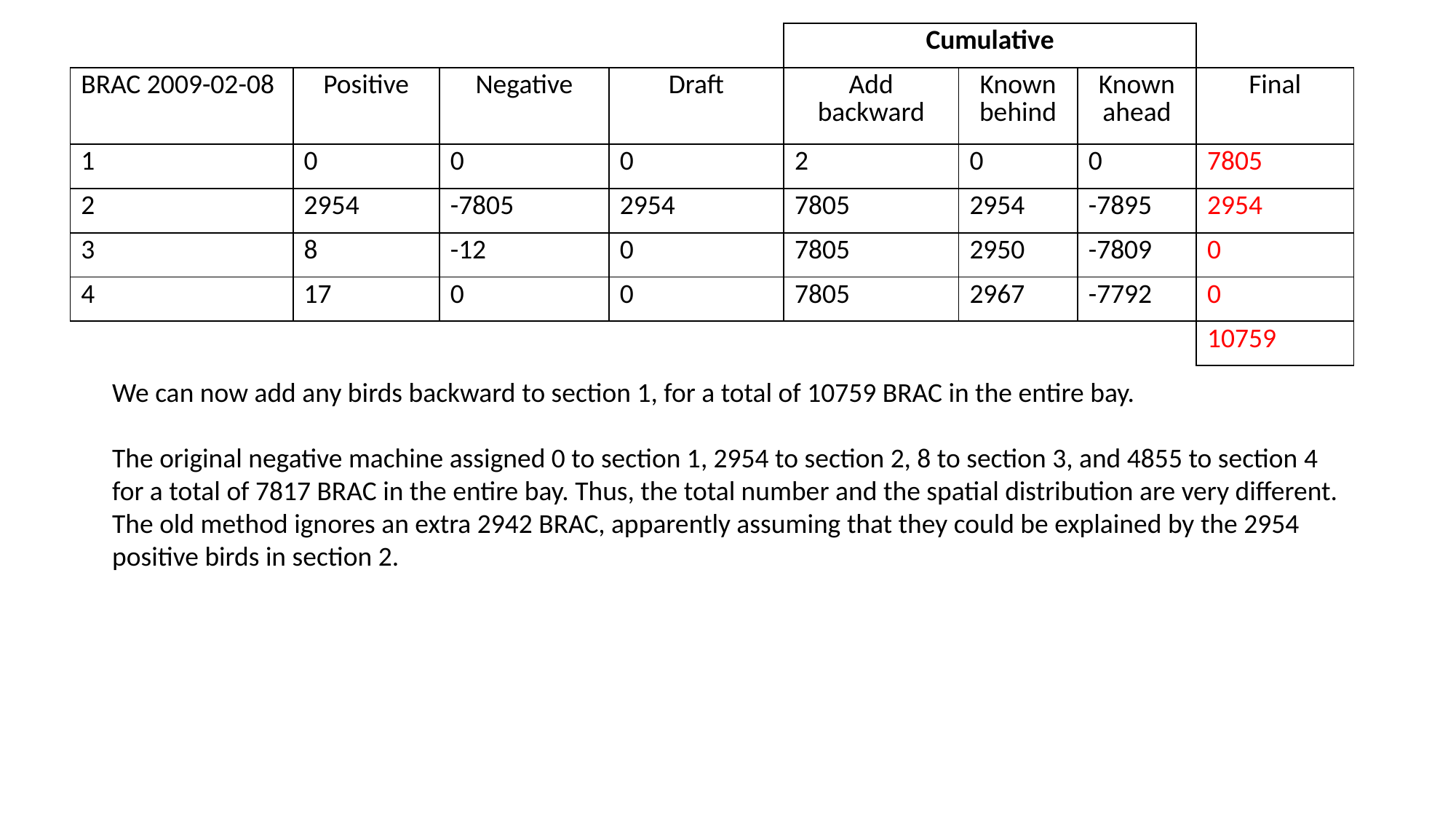

|  |  |  |  | Cumulative |  |  |  |
| --- | --- | --- | --- | --- | --- | --- | --- |
| BRAC 2009-02-08 | Positive | Negative | Draft | Add backward | Known behind | Known ahead | Final |
| 1 | 0 | 0 | 0 | 2 | 0 | 0 | 7805 |
| 2 | 2954 | -7805 | 2954 | 7805 | 2954 | -7895 | 2954 |
| 3 | 8 | -12 | 0 | 7805 | 2950 | -7809 | 0 |
| 4 | 17 | 0 | 0 | 7805 | 2967 | -7792 | 0 |
|  |  |  |  |  |  |  | 10759 |
We can now add any birds backward to section 1, for a total of 10759 BRAC in the entire bay.

The original negative machine assigned 0 to section 1, 2954 to section 2, 8 to section 3, and 4855 to section 4 for a total of 7817 BRAC in the entire bay. Thus, the total number and the spatial distribution are very different. The old method ignores an extra 2942 BRAC, apparently assuming that they could be explained by the 2954 positive birds in section 2.